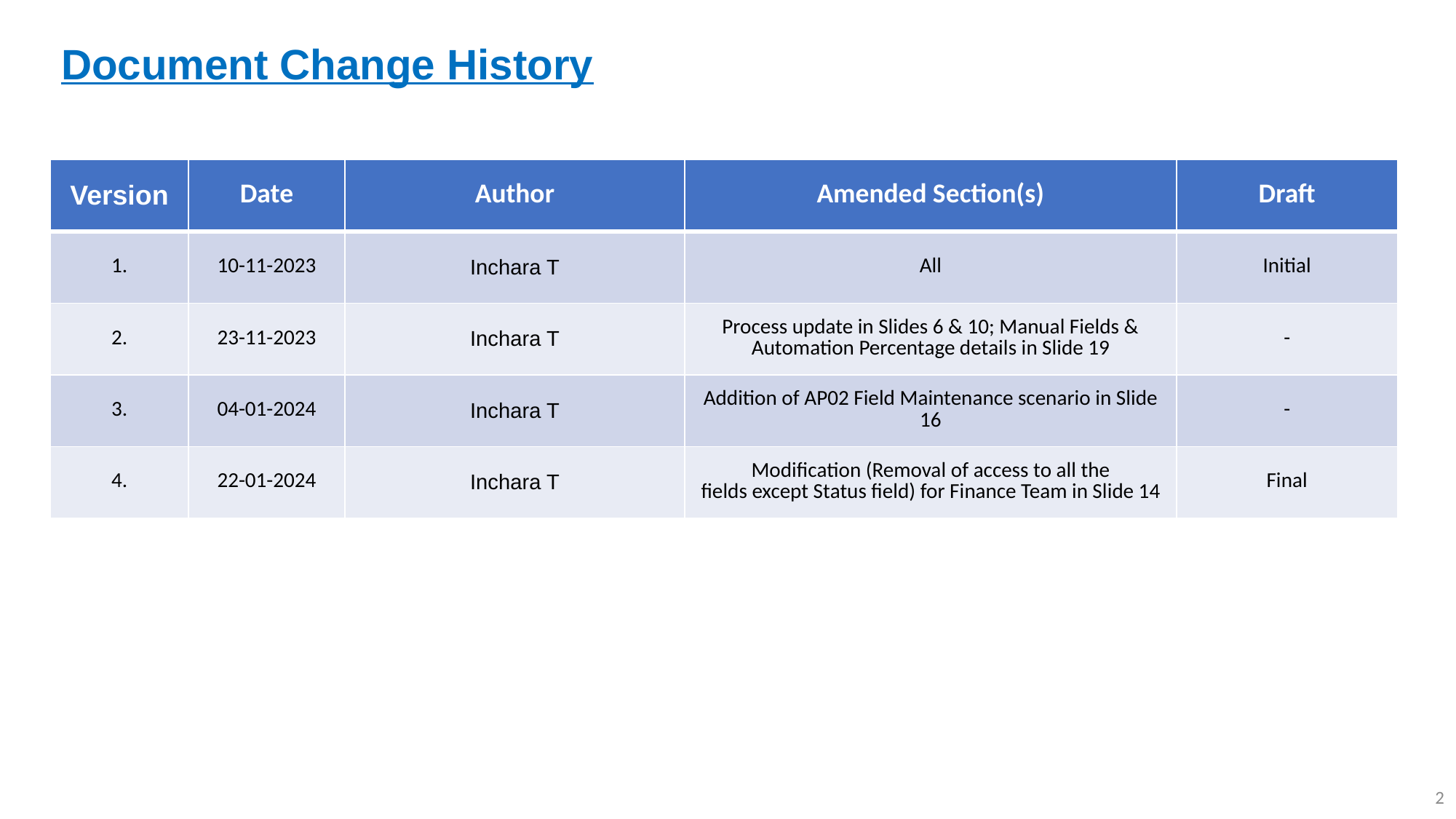

Document Change History
| Version | Date | Author | Amended Section(s) | Draft |
| --- | --- | --- | --- | --- |
| 1. | 10-11-2023 | Inchara T | All | Initial |
| 2. | 23-11-2023 | Inchara T | Process update in Slides 6 & 10; Manual Fields & Automation Percentage details in Slide 19 | - |
| 3. | 04-01-2024 | Inchara T | Addition of AP02 Field Maintenance scenario in Slide 16 | - |
| 4. | 22-01-2024 | Inchara T | Modification (Removal of access to all the fields except Status field) for Finance Team in Slide 14 | Final |
2